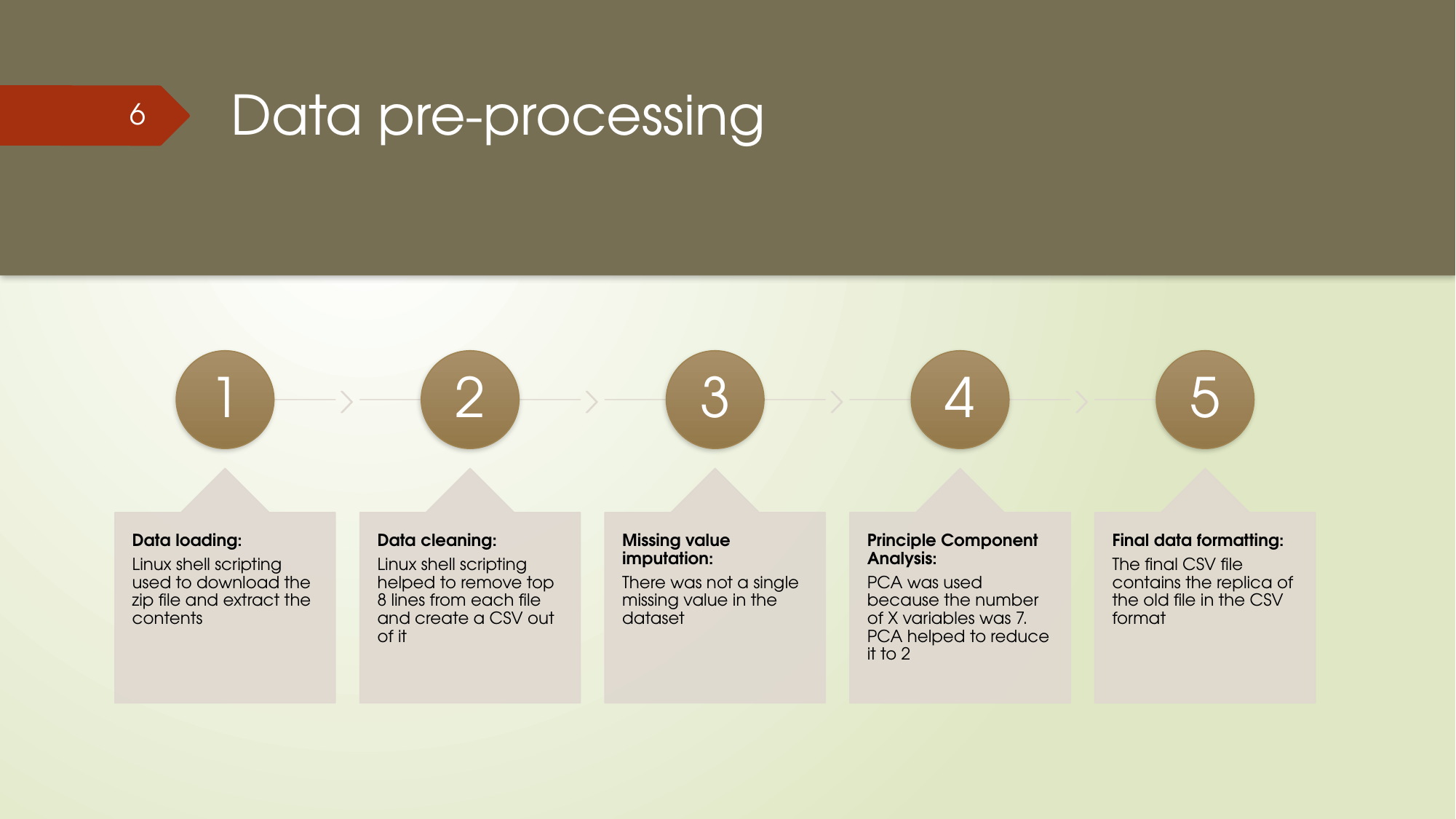

# Data pre-processing

6
1
Data loading:
Linux shell scripting used to download the zip file and extract the contents
2
Data cleaning:
Linux shell scripting helped to remove top 8 lines from each file and create a CSV out of it
3
Missing value imputation:
There was not a single missing value in the dataset
4
Principle Component Analysis:
PCA was used because the number of X variables was 7. PCA helped to reduce it to 2
5
Final data formatting:
The final CSV file contains the replica of the old file in the CSV format